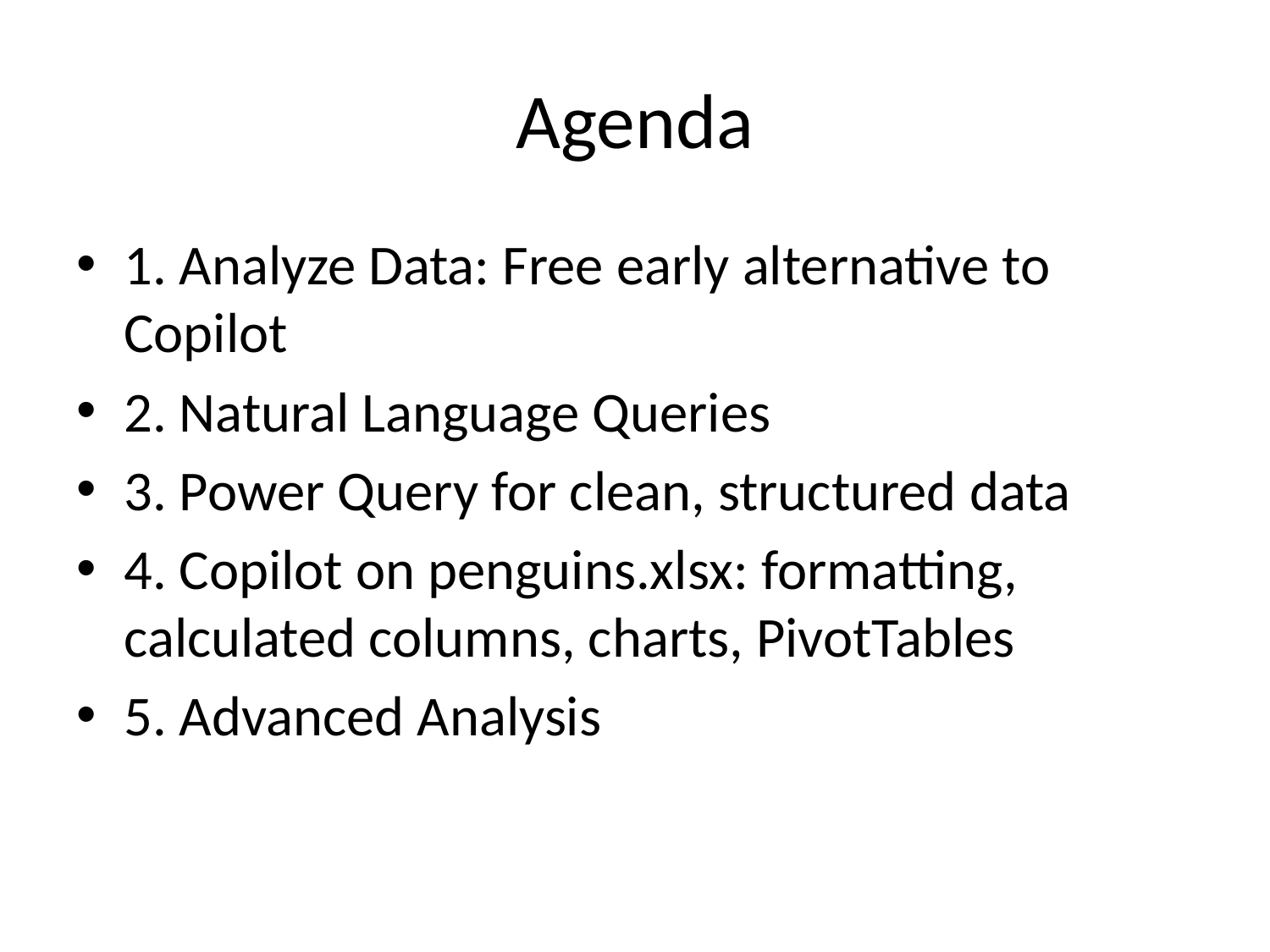

# Agenda
1. Analyze Data: Free early alternative to Copilot
2. Natural Language Queries
3. Power Query for clean, structured data
4. Copilot on penguins.xlsx: formatting, calculated columns, charts, PivotTables
5. Advanced Analysis